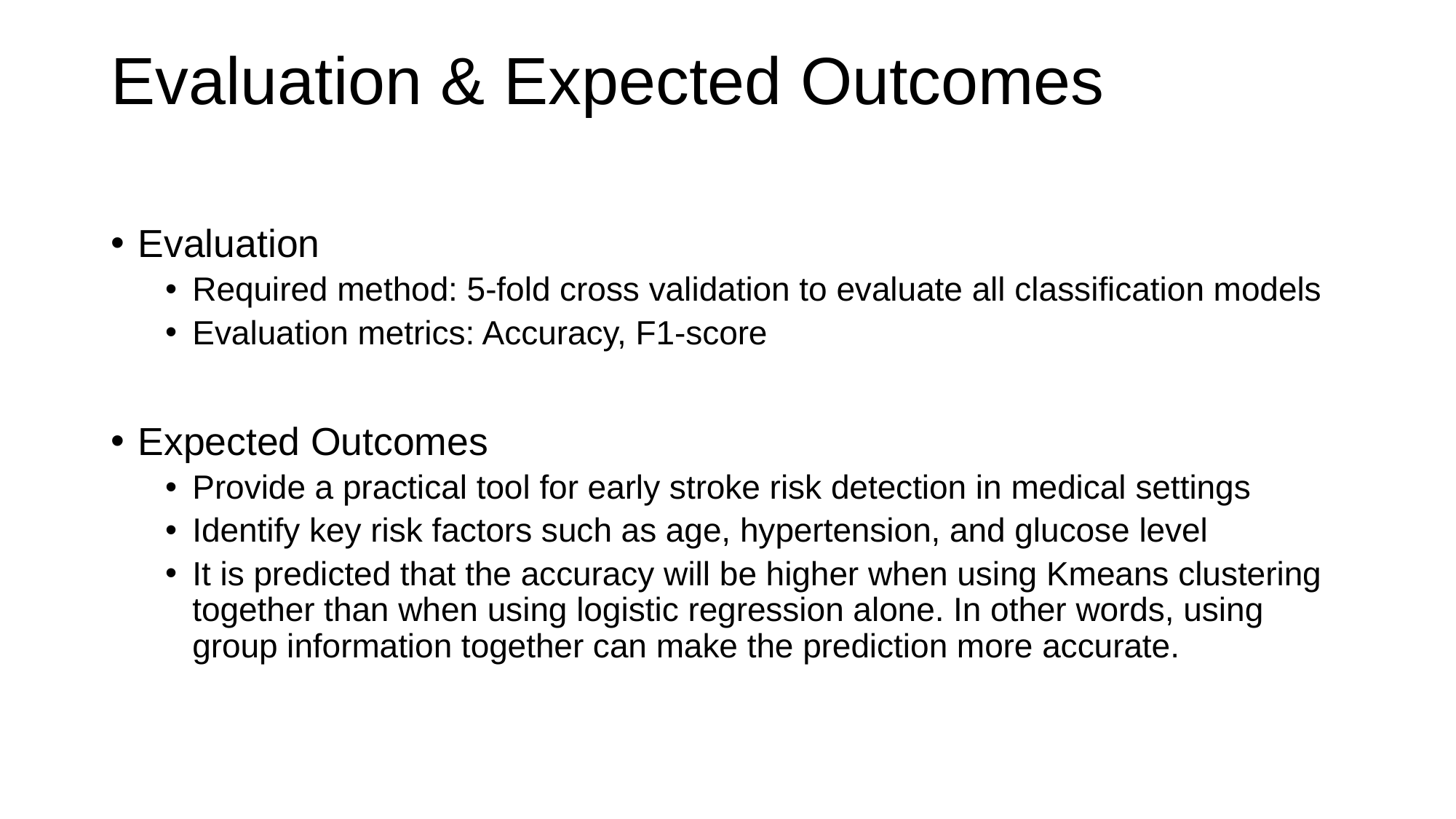

# Evaluation & Expected Outcomes
Evaluation
Required method: 5-fold cross validation to evaluate all classification models
Evaluation metrics: Accuracy, F1-score

Expected Outcomes
Provide a practical tool for early stroke risk detection in medical settings
Identify key risk factors such as age, hypertension, and glucose level
It is predicted that the accuracy will be higher when using Kmeans clustering together than when using logistic regression alone. In other words, using group information together can make the prediction more accurate.